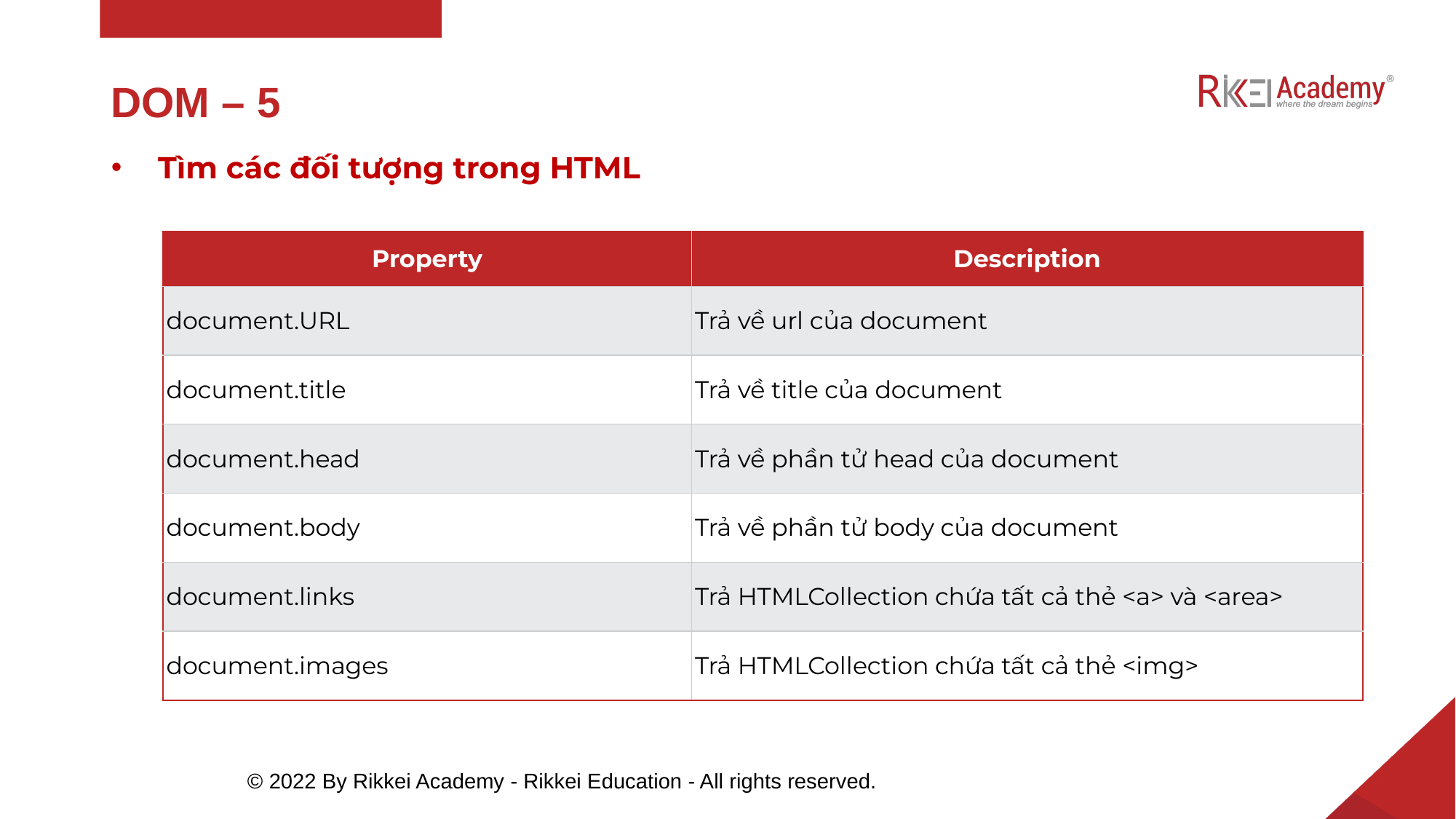

# DOM – 5
Tìm các đối tượng trong HTML
| Property | Description |
| --- | --- |
| document.URL | Trả về url của document |
| document.title | Trả về title của document |
| document.head | Trả về phần tử head của document |
| document.body | Trả về phần tử body của document |
| document.links | Trả HTMLCollection chứa tất cả thẻ <a> và <area> |
| document.images | Trả HTMLCollection chứa tất cả thẻ <img> |